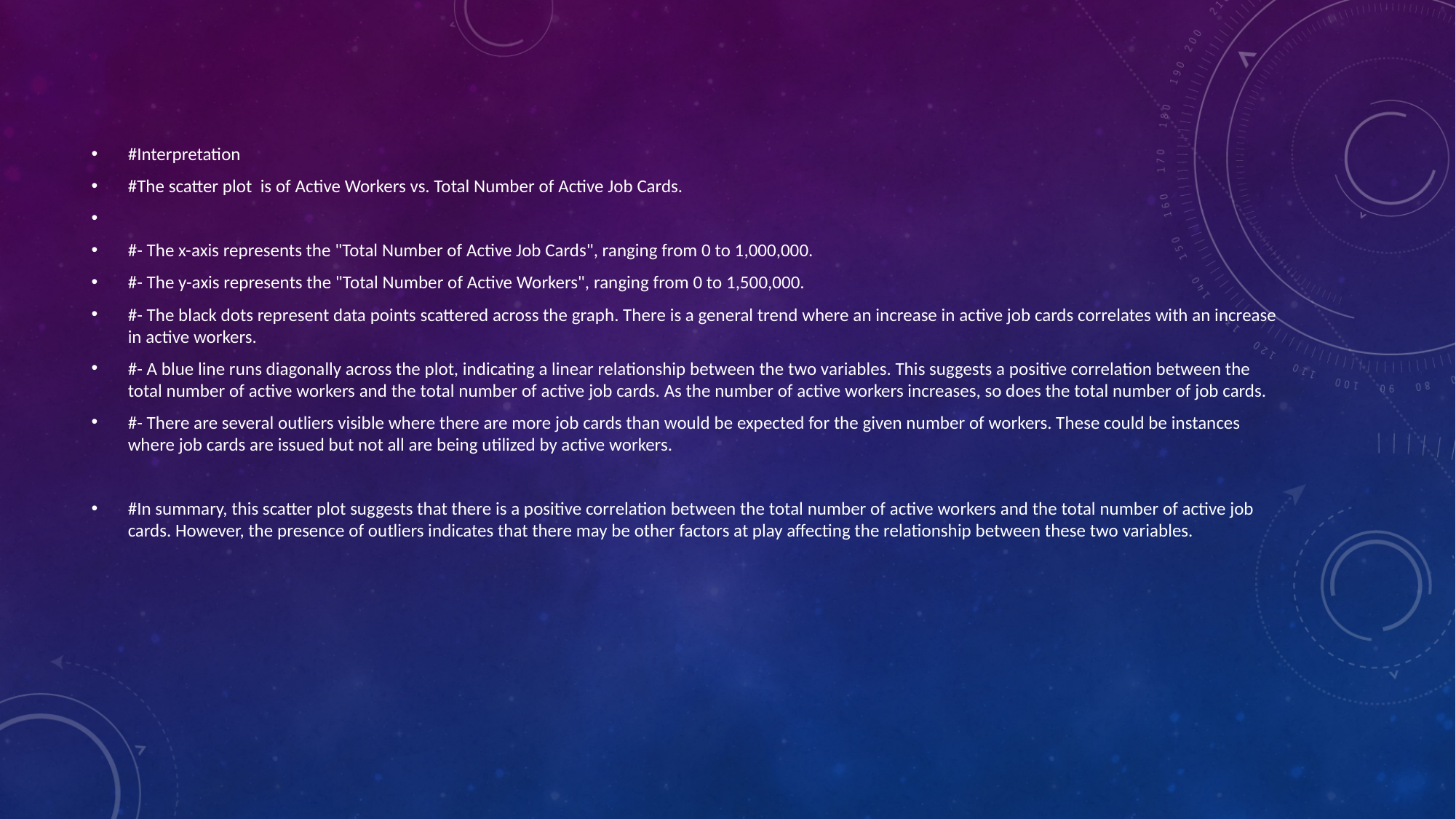

#Interpretation
#The scatter plot  is of Active Workers vs. Total Number of Active Job Cards.

#- The x-axis represents the "Total Number of Active Job Cards", ranging from 0 to 1,000,000.
#- The y-axis represents the "Total Number of Active Workers", ranging from 0 to 1,500,000.
#- The black dots represent data points scattered across the graph. There is a general trend where an increase in active job cards correlates with an increase in active workers.
#- A blue line runs diagonally across the plot, indicating a linear relationship between the two variables. This suggests a positive correlation between the total number of active workers and the total number of active job cards. As the number of active workers increases, so does the total number of job cards.
#- There are several outliers visible where there are more job cards than would be expected for the given number of workers. These could be instances where job cards are issued but not all are being utilized by active workers.

#In summary, this scatter plot suggests that there is a positive correlation between the total number of active workers and the total number of active job cards. However, the presence of outliers indicates that there may be other factors at play affecting the relationship between these two variables.